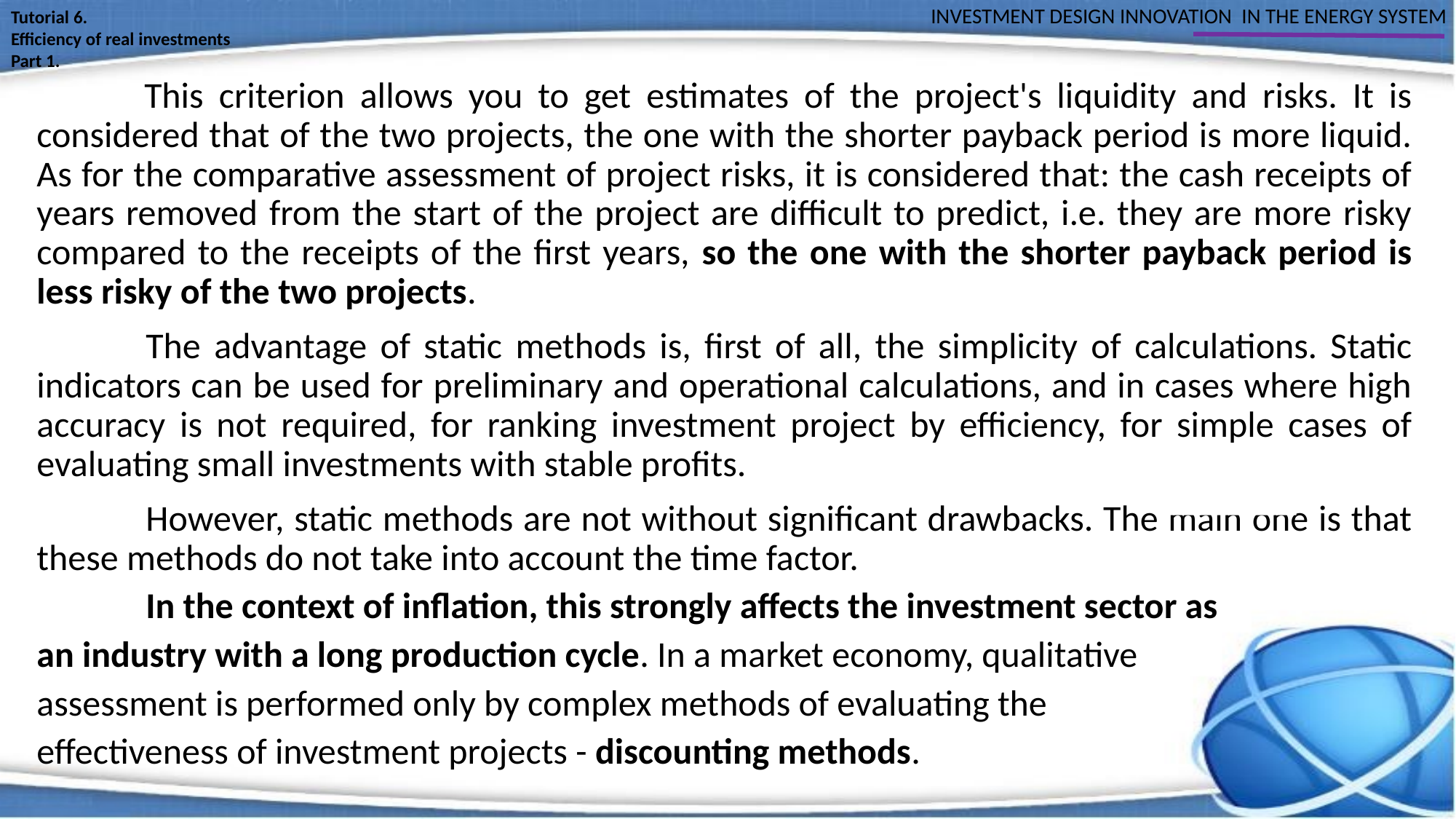

INVESTMENT DESIGN INNOVATION  IN THE ENERGY SYSTEM
Tutorial 6.
Efficiency of real investments
Part 1.
       This criterion allows you to get estimates of the project's liquidity and risks. It is considered that of the two projects, the one with the shorter payback period is more liquid. As for the comparative assessment of project risks, it is considered that: the cash receipts of years removed from the start of the project are difficult to predict, i.e. they are more risky compared to the receipts of the first years, so the one with the shorter payback period is less risky of the two projects.
	The advantage of static methods is, first of all, the simplicity of calculations. Static indicators can be used for preliminary and operational calculations, and in cases where high accuracy is not required, for ranking investment project by efficiency, for simple cases of evaluating small investments with stable profits.
	However, static methods are not without significant drawbacks. The main one is that these methods do not take into account the time factor.
	In the context of inflation, this strongly affects the investment sector as
an industry with a long production cycle. In a market economy, qualitative
assessment is performed only by complex methods of evaluating the
effectiveness of investment projects - discounting methods.